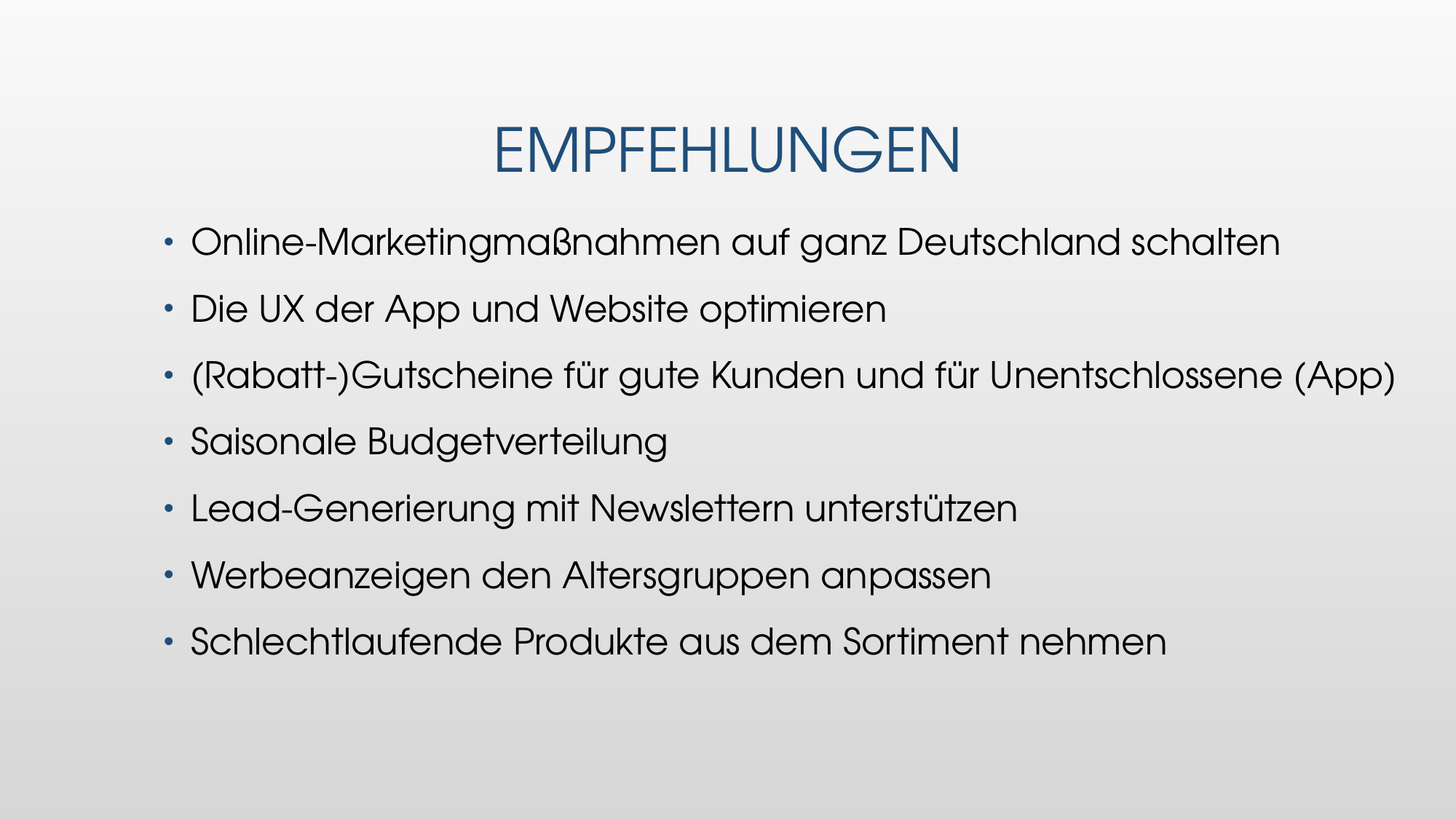

# Empfehlungen
Online-Marketingmaßnahmen auf ganz Deutschland schalten
Die UX der App und Website optimieren
(Rabatt-)Gutscheine für gute Kunden und für Unentschlossene (App)
Saisonale Budgetverteilung
Lead-Generierung mit Newslettern unterstützen
Werbeanzeigen den Altersgruppen anpassen
Schlechtlaufende Produkte aus dem Sortiment nehmen